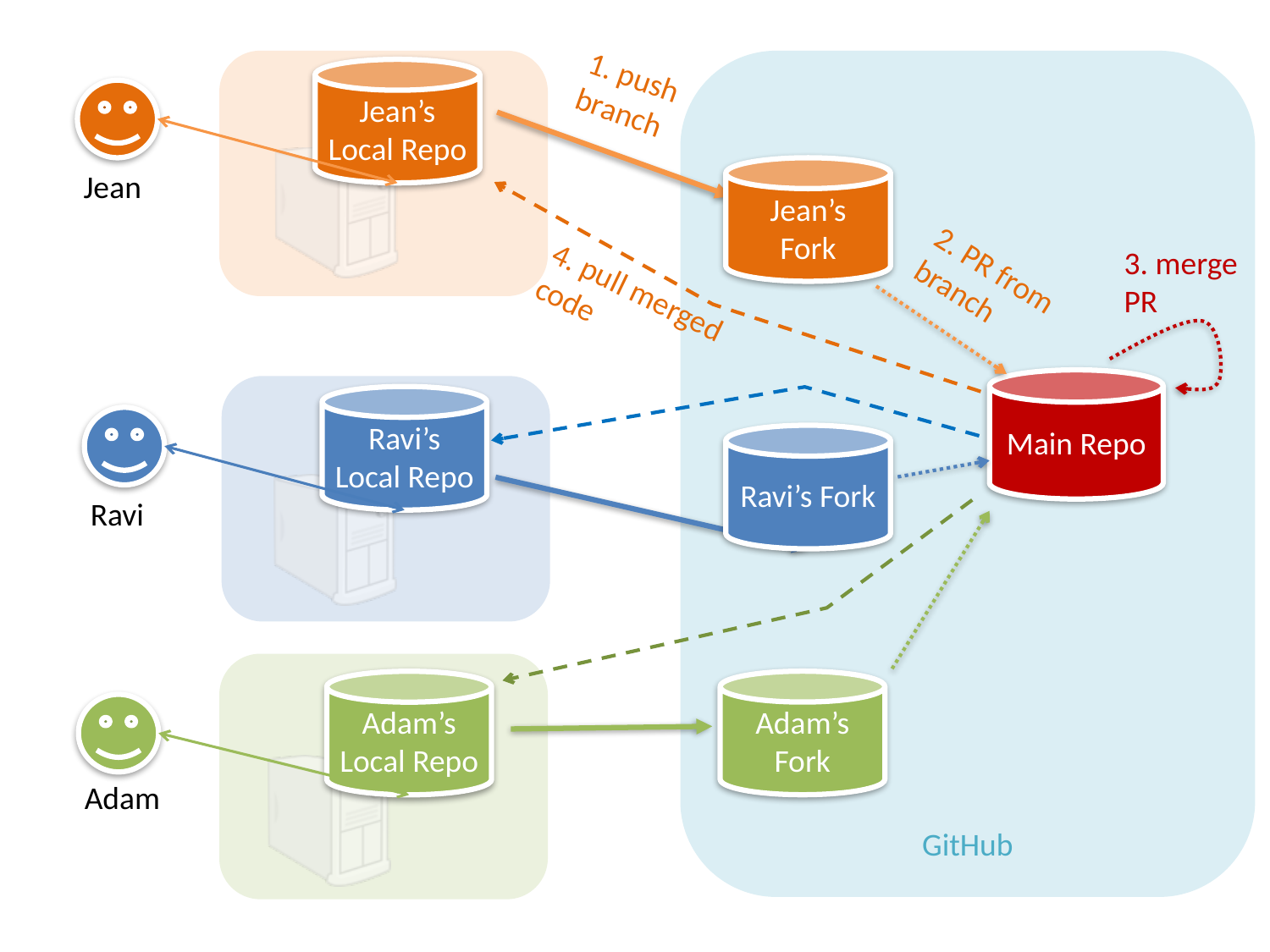

GitHub
1. push branch
Jean’s Local Repo

Jean’s Fork
Jean

3. merge PR
2. PR from branch
4. pull merged code

Main Repo

Ravi’s Local Repo

Ravi’s Fork

Ravi

Adam’s Fork
Adam’s Local Repo

Adam